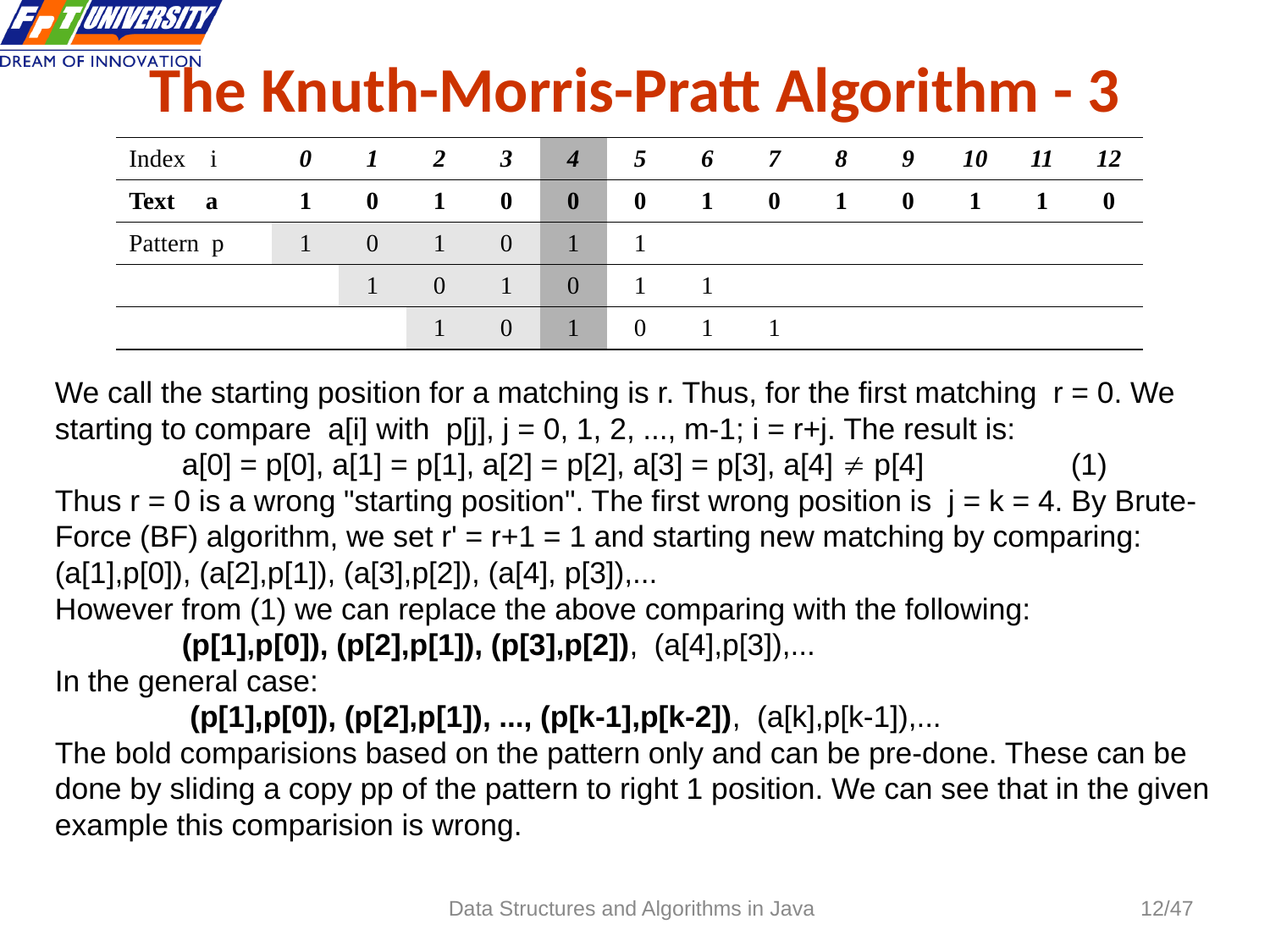

# The Knuth-Morris-Pratt Algorithm - 3
| Index i | 0 | 1 | 2 | 3 | 4 | 5 | 6 | 7 | 8 | 9 | 10 | 11 | 12 |
| --- | --- | --- | --- | --- | --- | --- | --- | --- | --- | --- | --- | --- | --- |
| Text a | 1 | 0 | 1 | 0 | 0 | 0 | 1 | 0 | 1 | 0 | 1 | 1 | 0 |
| Pattern p | 1 | 0 | 1 | 0 | 1 | 1 |  |  |  |  |  |  |  |
|  |  | 1 | 0 | 1 | 0 | 1 | 1 |  |  |  |  |  |  |
|  |  |  | 1 | 0 | 1 | 0 | 1 | 1 |  |  |  |  |  |

We call the starting position for a matching is r. Thus, for the first matching  r = 0. We starting to compare  a[i] with  p[j], j = 0, 1, 2, ..., m-1; i = r+j. The result is:
  	a[0] = p[0], a[1] = p[1], a[2] = p[2], a[3] = p[3], a[4] ≠ p[4]		(1)
Thus r = 0 is a wrong "starting position". The first wrong position is  j = k = 4. By Brute-Force (BF) algorithm, we set r' = r+1 = 1 and starting new matching by comparing:
(a[1],p[0]), (a[2],p[1]), (a[3],p[2]), (a[4], p[3]),...
However from (1) we can replace the above comparing with the following:
	(p[1],p[0]), (p[2],p[1]), (p[3],p[2]),  (a[4],p[3]),...
In the general case:
	 (p[1],p[0]), (p[2],p[1]), ..., (p[k-1],p[k-2]),  (a[k],p[k-1]),...
The bold comparisions based on the pattern only and can be pre-done. These can be done by sliding a copy pp of the pattern to right 1 position. We can see that in the given example this comparision is wrong.
Data Structures and Algorithms in Java
12/47